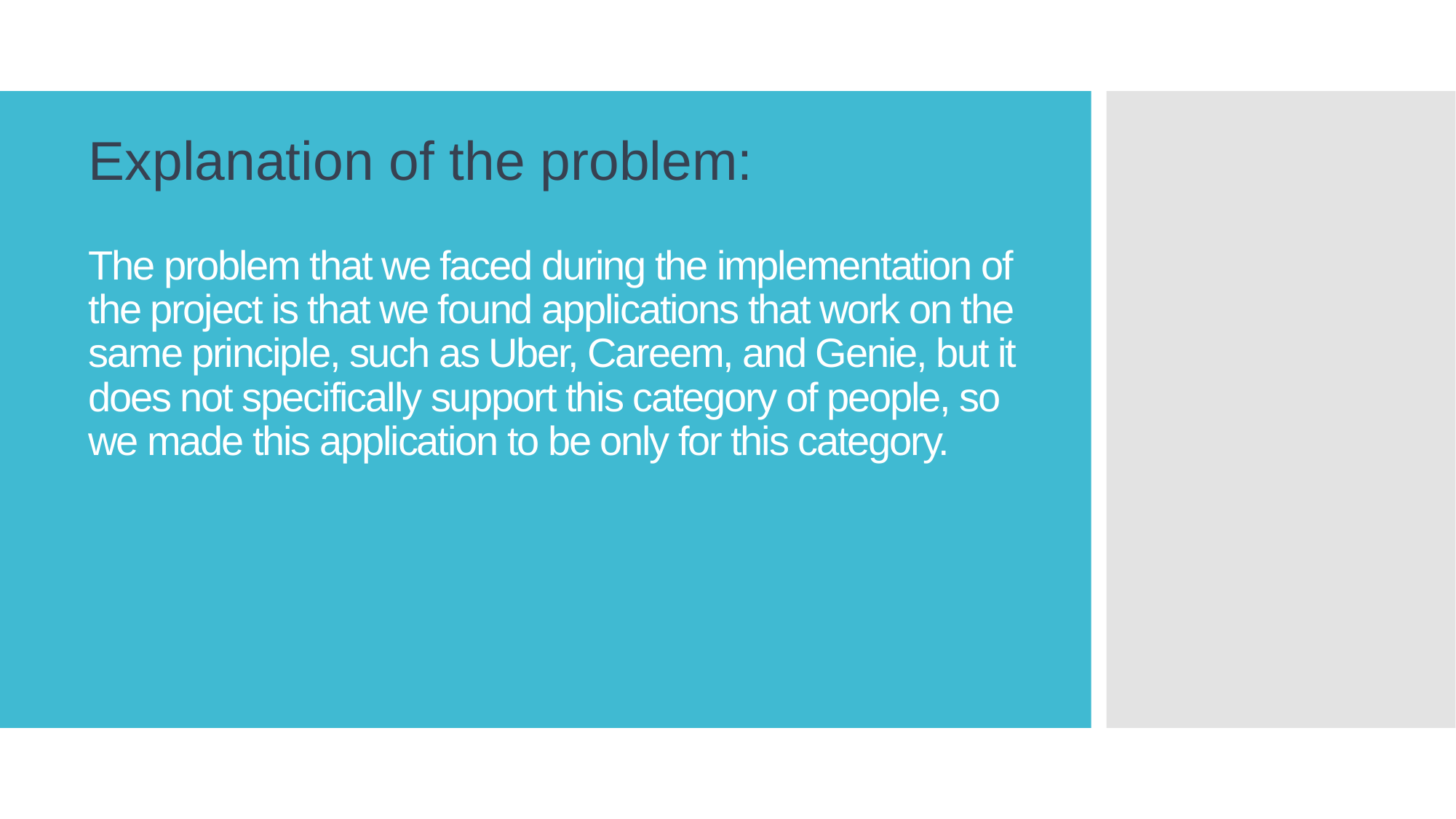

Explanation of the problem:

# The problem that we faced during the implementation of the project is that we found applications that work on the same principle, such as Uber, Careem, and Genie, but it does not specifically support this category of people, so we made this application to be only for this category.